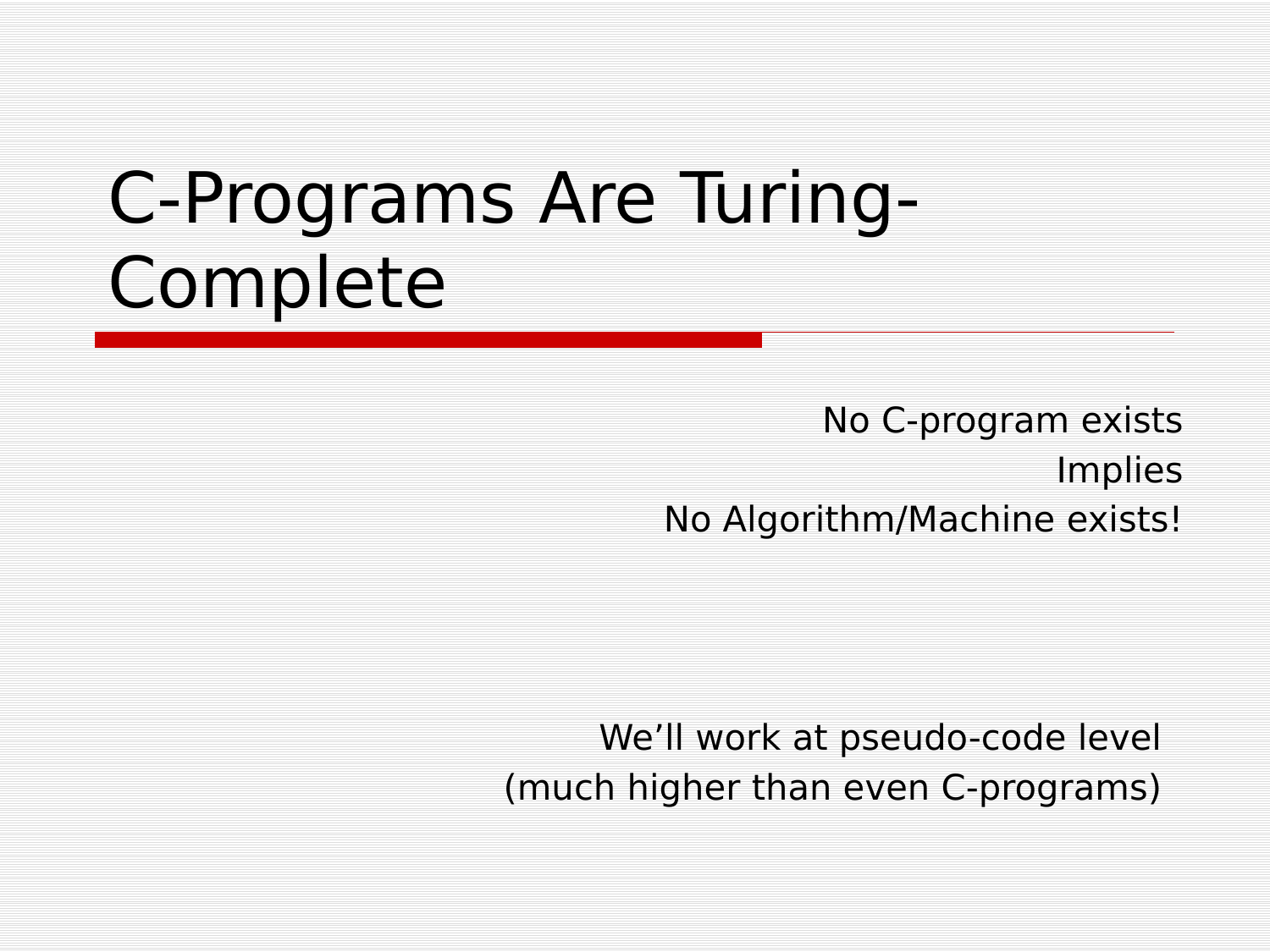

# C-Programs Are Turing-Complete
No C-program exists
Implies
No Algorithm/Machine exists!
We’ll work at pseudo-code level
(much higher than even C-programs)